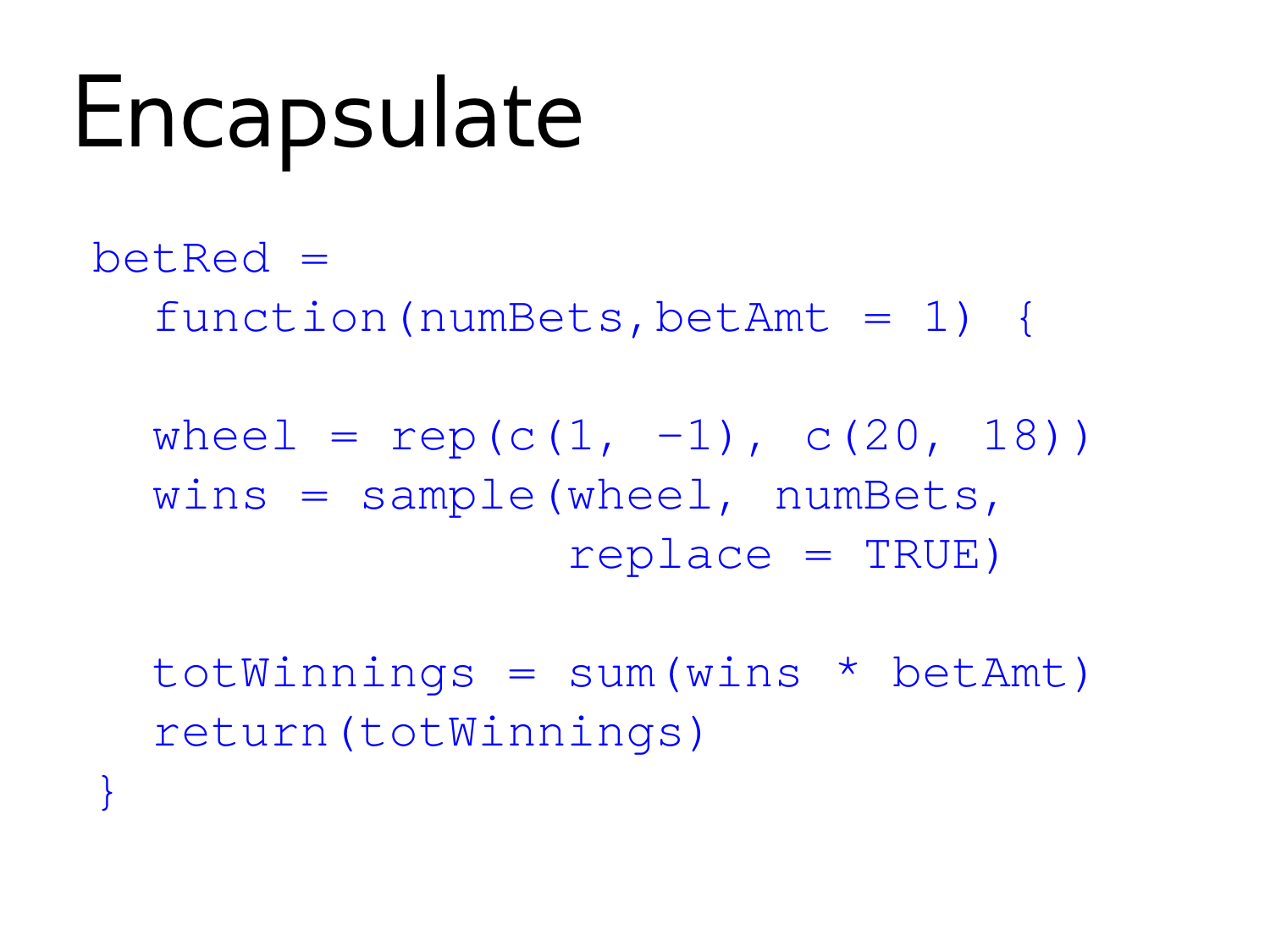

# Encapsulate
betRed =
  function(numBets,betAmt = 1) {

  wheel = rep(c(1, -1), c(20, 18))
  wins = sample(wheel, numBets,
                replace = TRUE)

  totWinnings = sum(wins * betAmt)
  return(totWinnings)
}